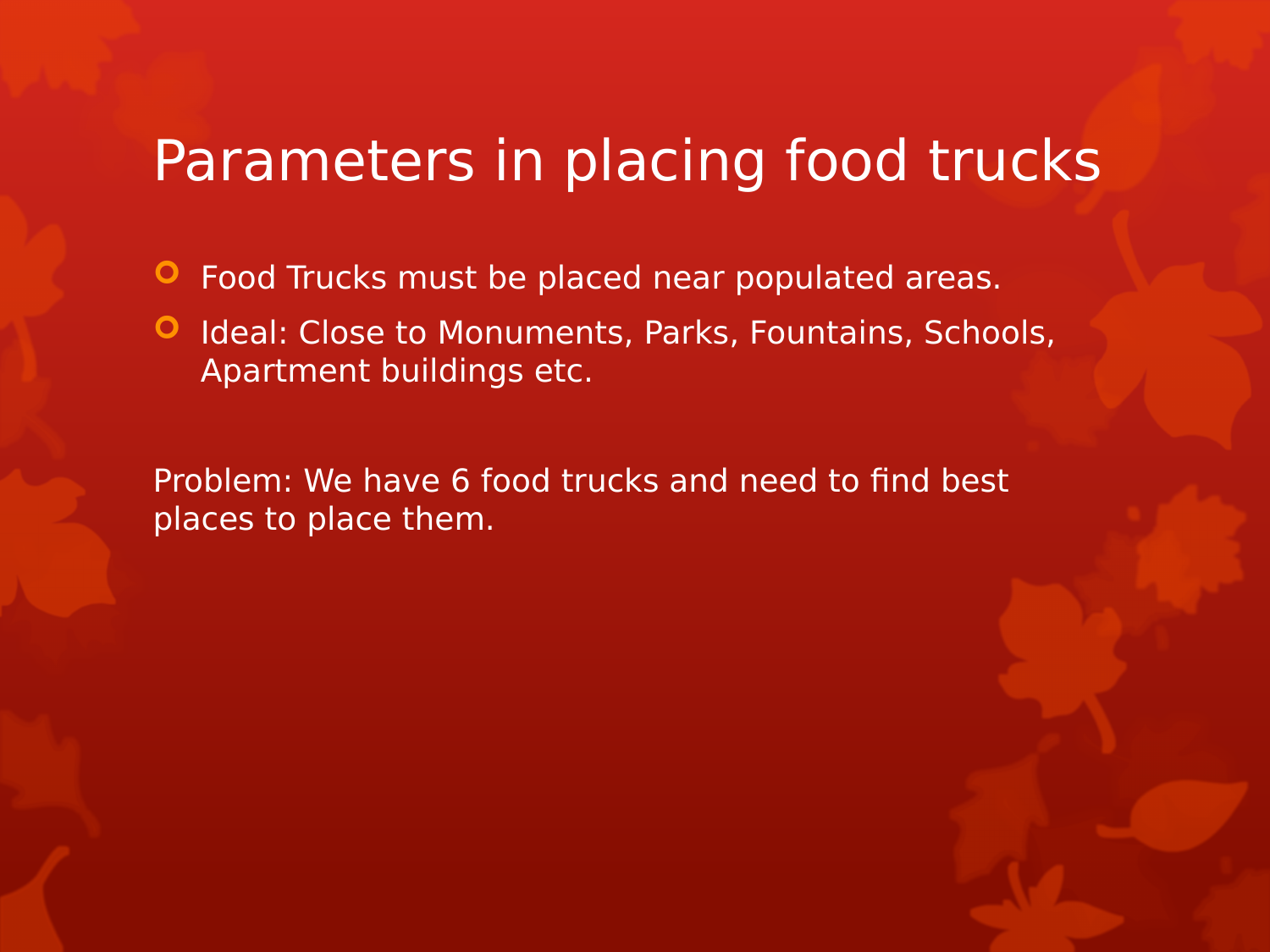

# Parameters in placing food trucks
Food Trucks must be placed near populated areas.
Ideal: Close to Monuments, Parks, Fountains, Schools, Apartment buildings etc.

Problem: We have 6 food trucks and need to find best places to place them.